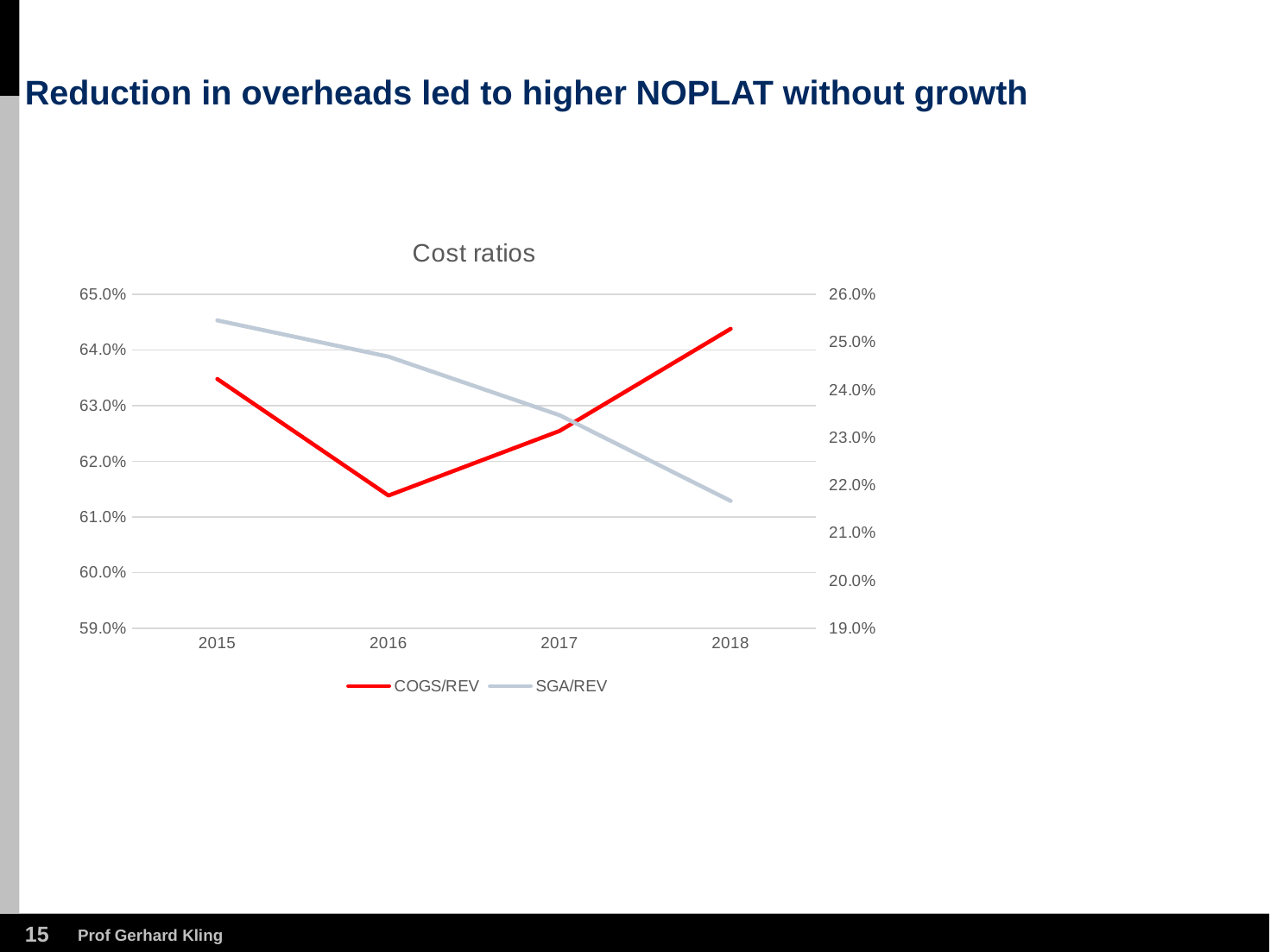

# Reduction in overheads led to higher NOPLAT without growth

### Chart: Cost ratios

| Category | COGS/REV | SGA/REV |
|---|---|---|
| 2015 | 0.6348243992606285 | 0.2545656192236599 |
| 2016 | 0.6138835325877362 | 0.24697261858850753 |
| 2017 | 0.6254862299673254 | 0.2347129298272911 |
| 2018 | 0.6438325828596737 | 0.21672695061637262 |
15
Prof Gerhard Kling